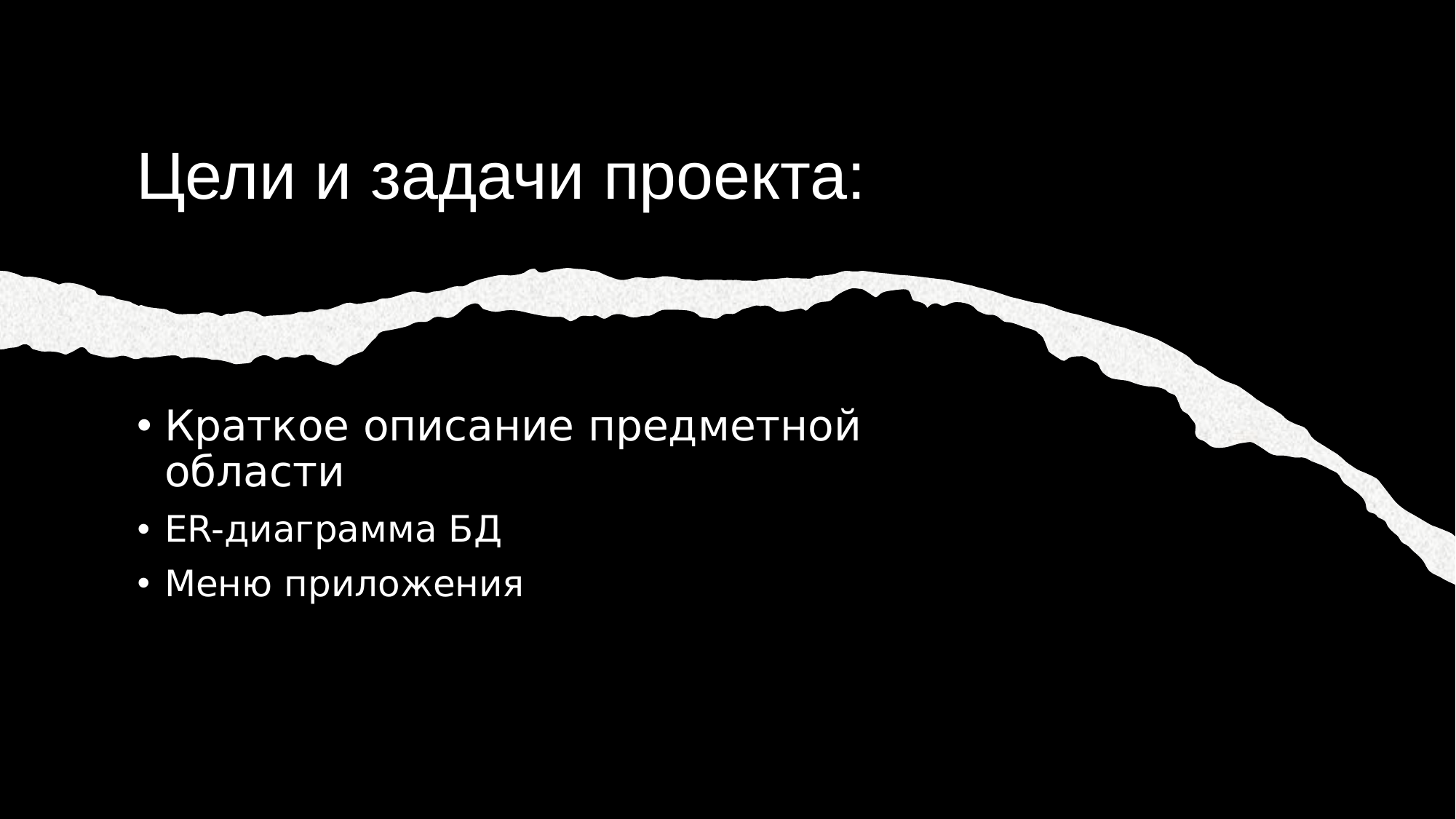

# Цели и задачи проекта:

Краткое описание предметной области
ER-диаграмма БД
Меню приложения